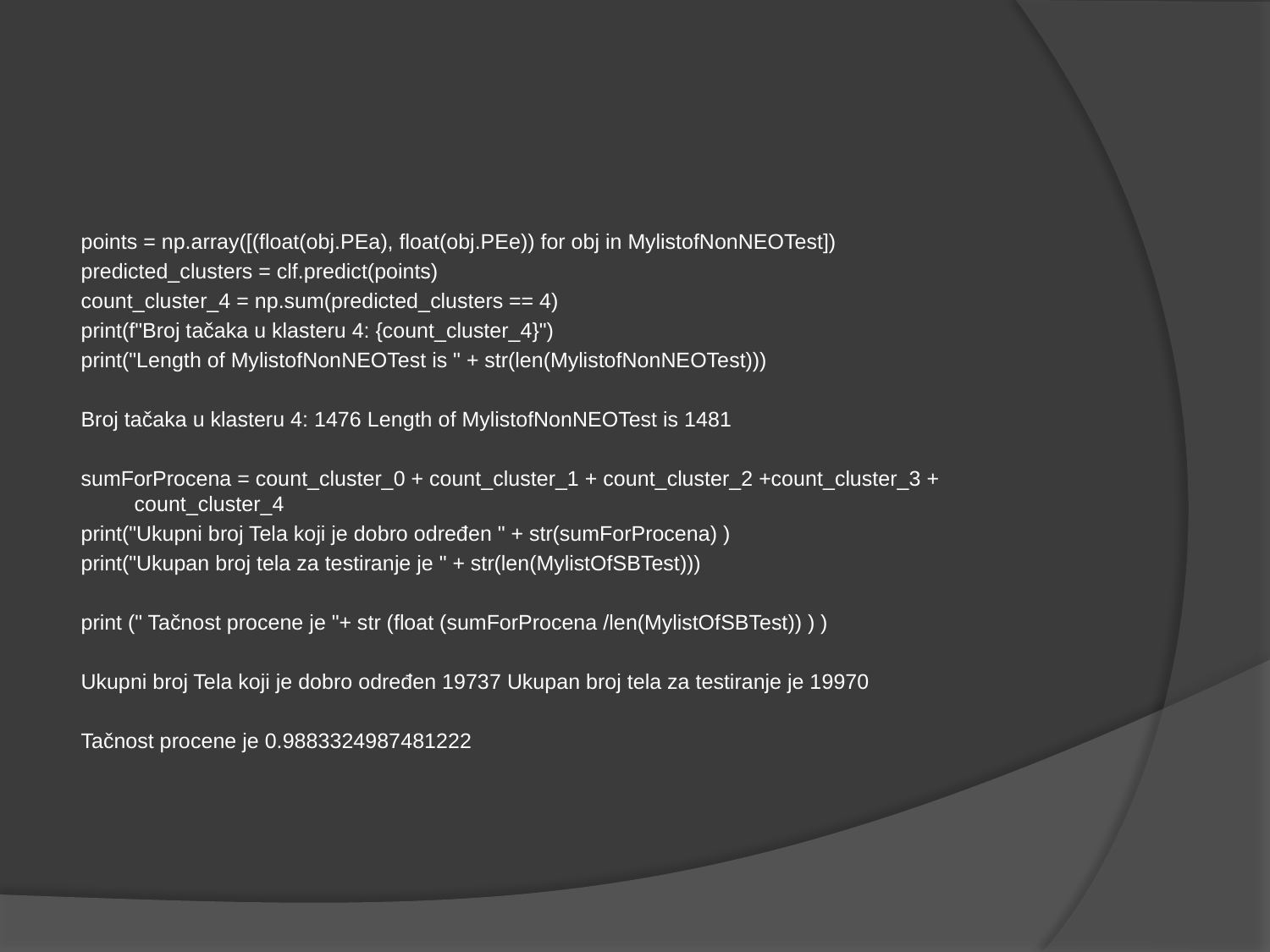

#
points = np.array([(float(obj.PEa), float(obj.PEe)) for obj in MylistofNonNEOTest])
predicted_clusters = clf.predict(points)
count_cluster_4 = np.sum(predicted_clusters == 4)
print(f"Broj tačaka u klasteru 4: {count_cluster_4}")
print("Length of MylistofNonNEOTest is " + str(len(MylistofNonNEOTest)))

Broj tačaka u klasteru 4: 1476 Length of MylistofNonNEOTest is 1481

sumForProcena = count_cluster_0 + count_cluster_1 + count_cluster_2 +count_cluster_3 + count_cluster_4
print("Ukupni broj Tela koji je dobro određen " + str(sumForProcena) )
print("Ukupan broj tela za testiranje je " + str(len(MylistOfSBTest)))

print (" Tačnost procene je "+ str (float (sumForProcena /len(MylistOfSBTest)) ) )

Ukupni broj Tela koji je dobro određen 19737 Ukupan broj tela za testiranje je 19970

Tačnost procene je 0.9883324987481222